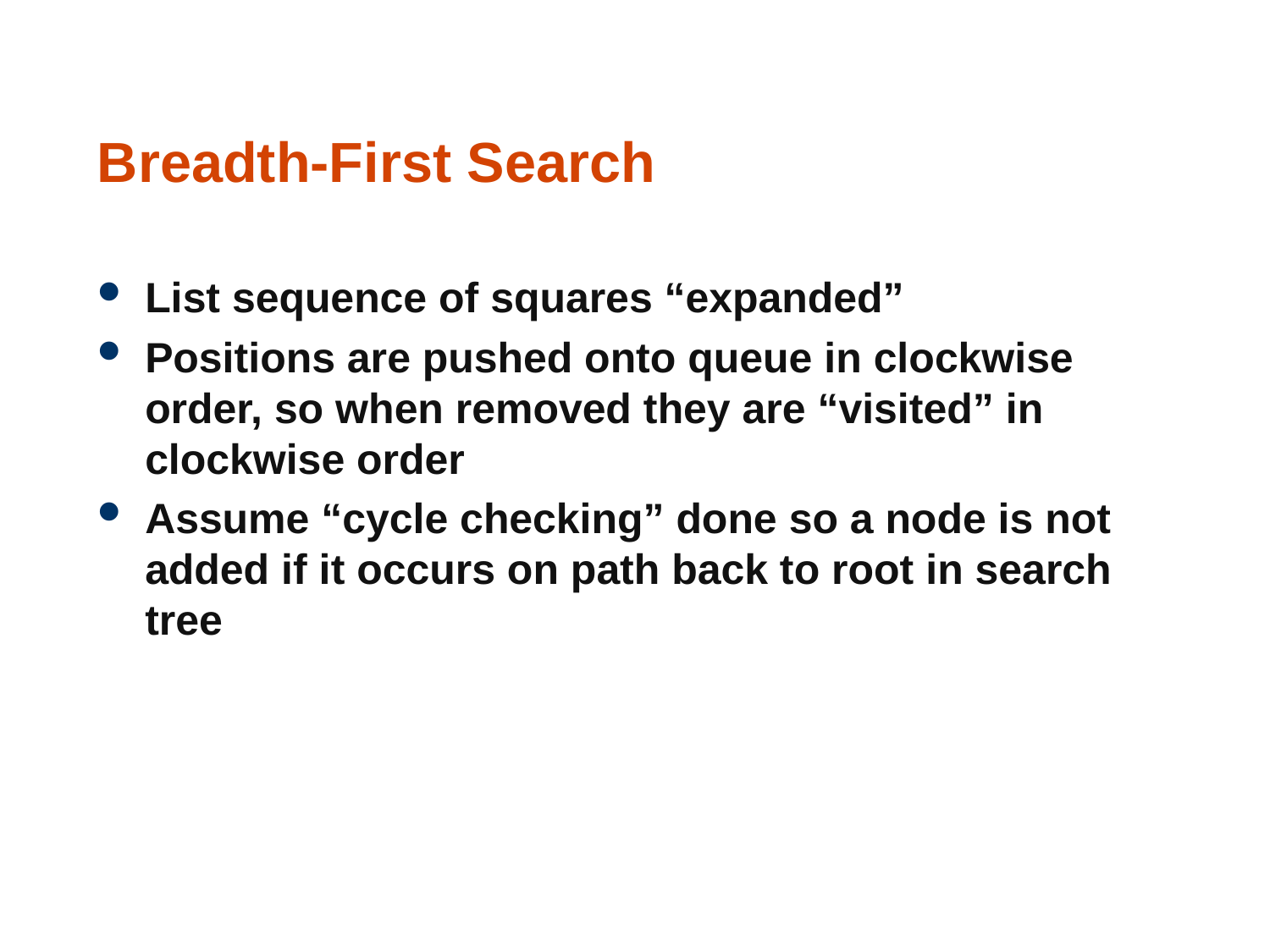

# Breadth-First Search
List sequence of squares “expanded”
Positions are pushed onto queue in clockwise order, so when removed they are “visited” in clockwise order
Assume “cycle checking” done so a node is not added if it occurs on path back to root in search tree